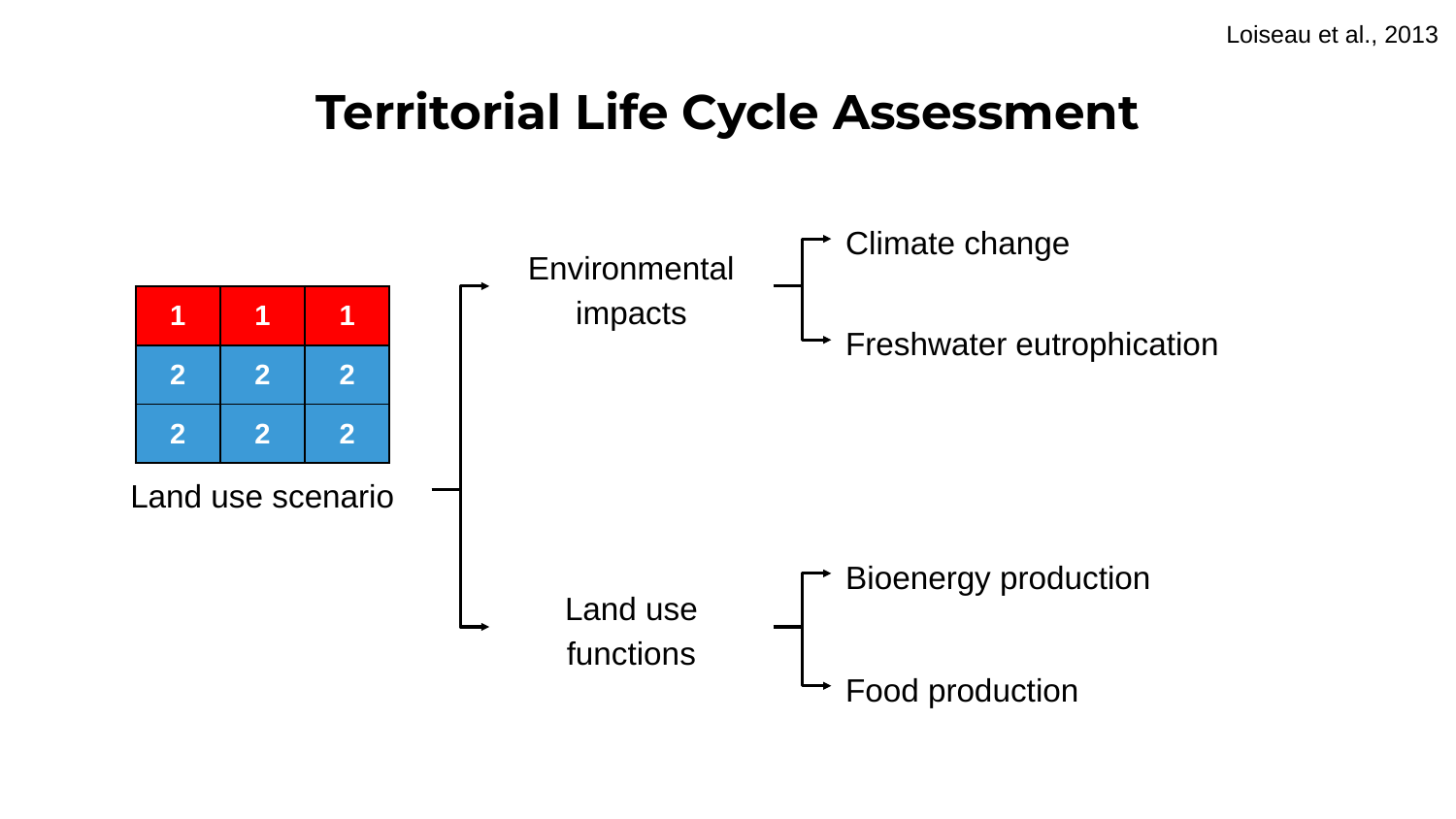

Loiseau et al., 2013
# Territorial Life Cycle Assessment
Climate change
Environmental impacts
| 1 | 1 | 1 |
| --- | --- | --- |
| 2 | 2 | 2 |
| 2 | 2 | 2 |
Freshwater eutrophication
Land use scenario
Bioenergy production
Land use functions
Food production